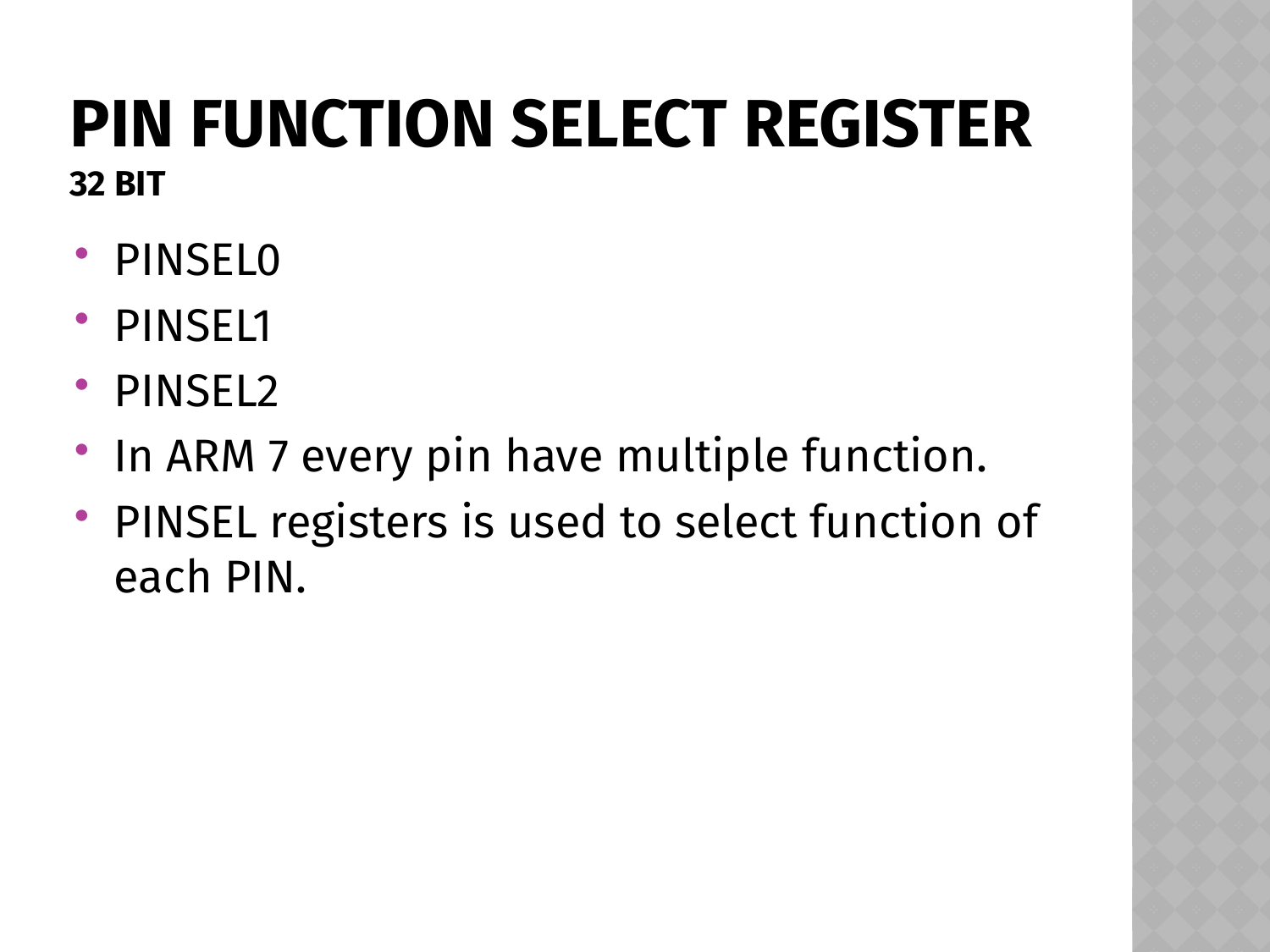

# Pin Function Select register 32 bit
PINSEL0
PINSEL1
PINSEL2
In ARM 7 every pin have multiple function.
PINSEL registers is used to select function of each PIN.